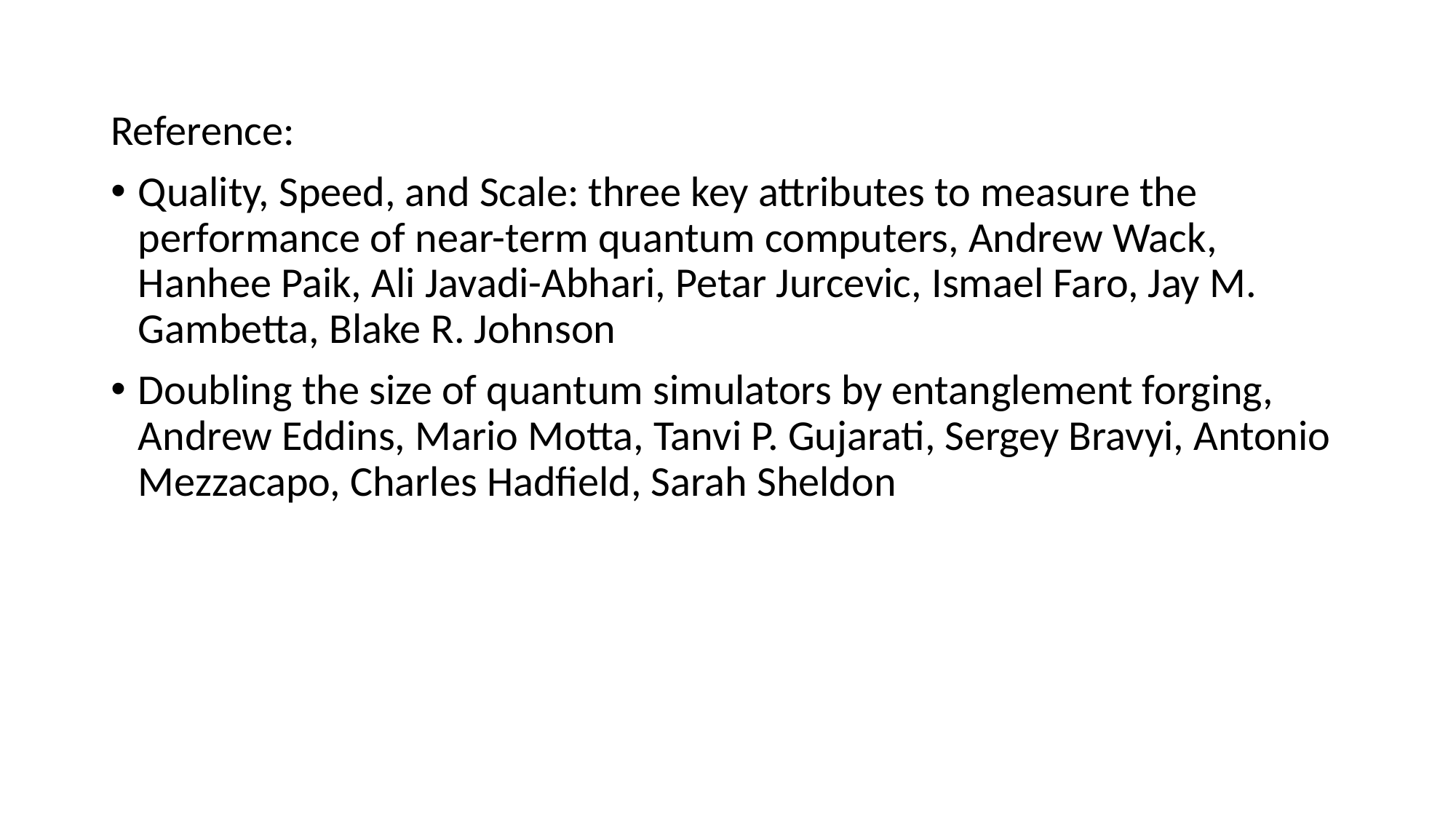

Reference:
Quality, Speed, and Scale: three key attributes to measure the performance of near-term quantum computers, Andrew Wack, Hanhee Paik, Ali Javadi-Abhari, Petar Jurcevic, Ismael Faro, Jay M. Gambetta, Blake R. Johnson
Doubling the size of quantum simulators by entanglement forging, Andrew Eddins, Mario Motta, Tanvi P. Gujarati, Sergey Bravyi, Antonio Mezzacapo, Charles Hadfield, Sarah Sheldon